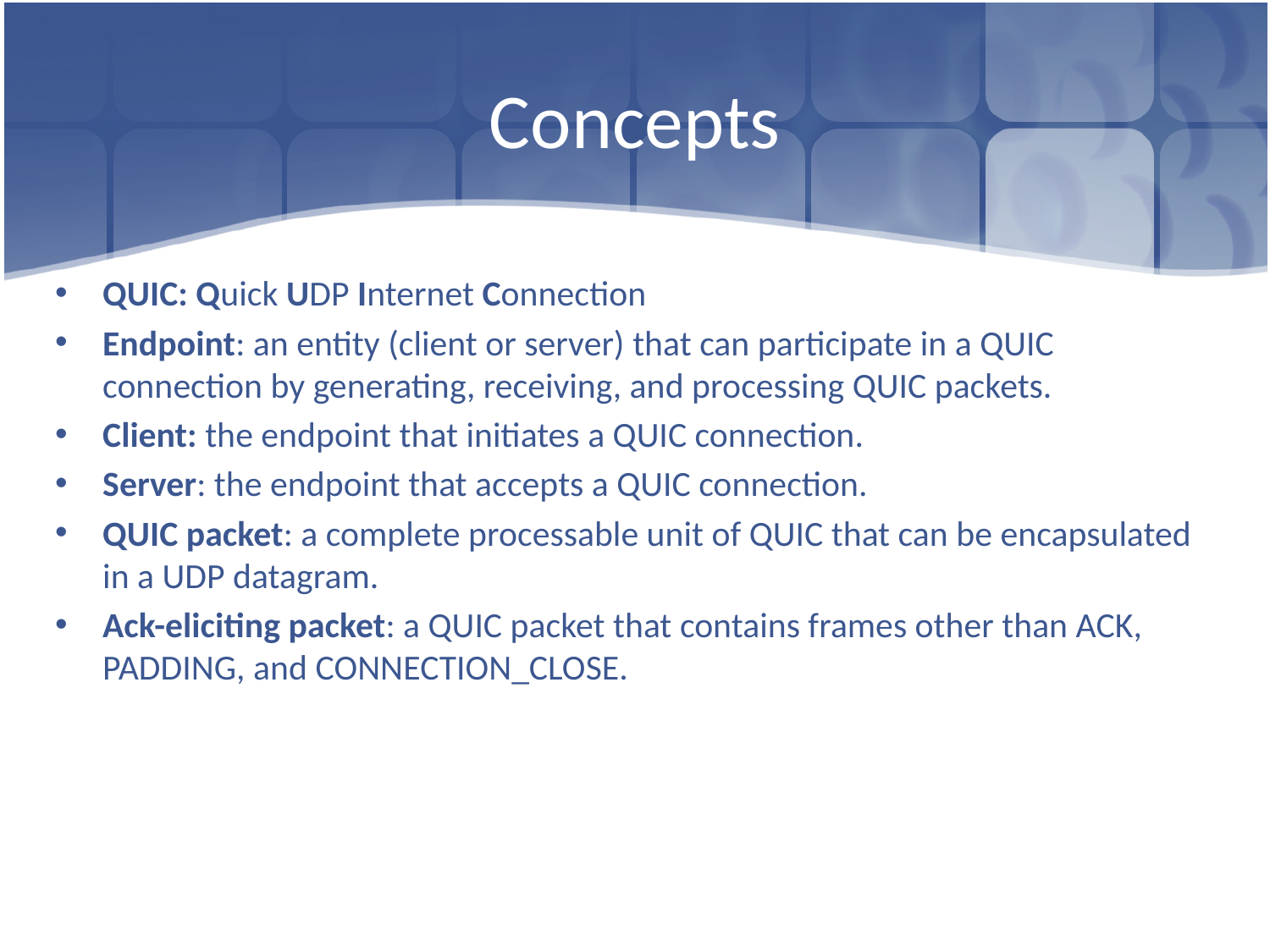

# Concepts
QUIC: Quick UDP Internet Connection
Endpoint: an entity (client or server) that can participate in a QUIC connection by generating, receiving, and processing QUIC packets.
Client: the endpoint that initiates a QUIC connection.
Server: the endpoint that accepts a QUIC connection.
QUIC packet: a complete processable unit of QUIC that can be encapsulated in a UDP datagram.
Ack-eliciting packet: a QUIC packet that contains frames other than ACK, PADDING, and CONNECTION_CLOSE.